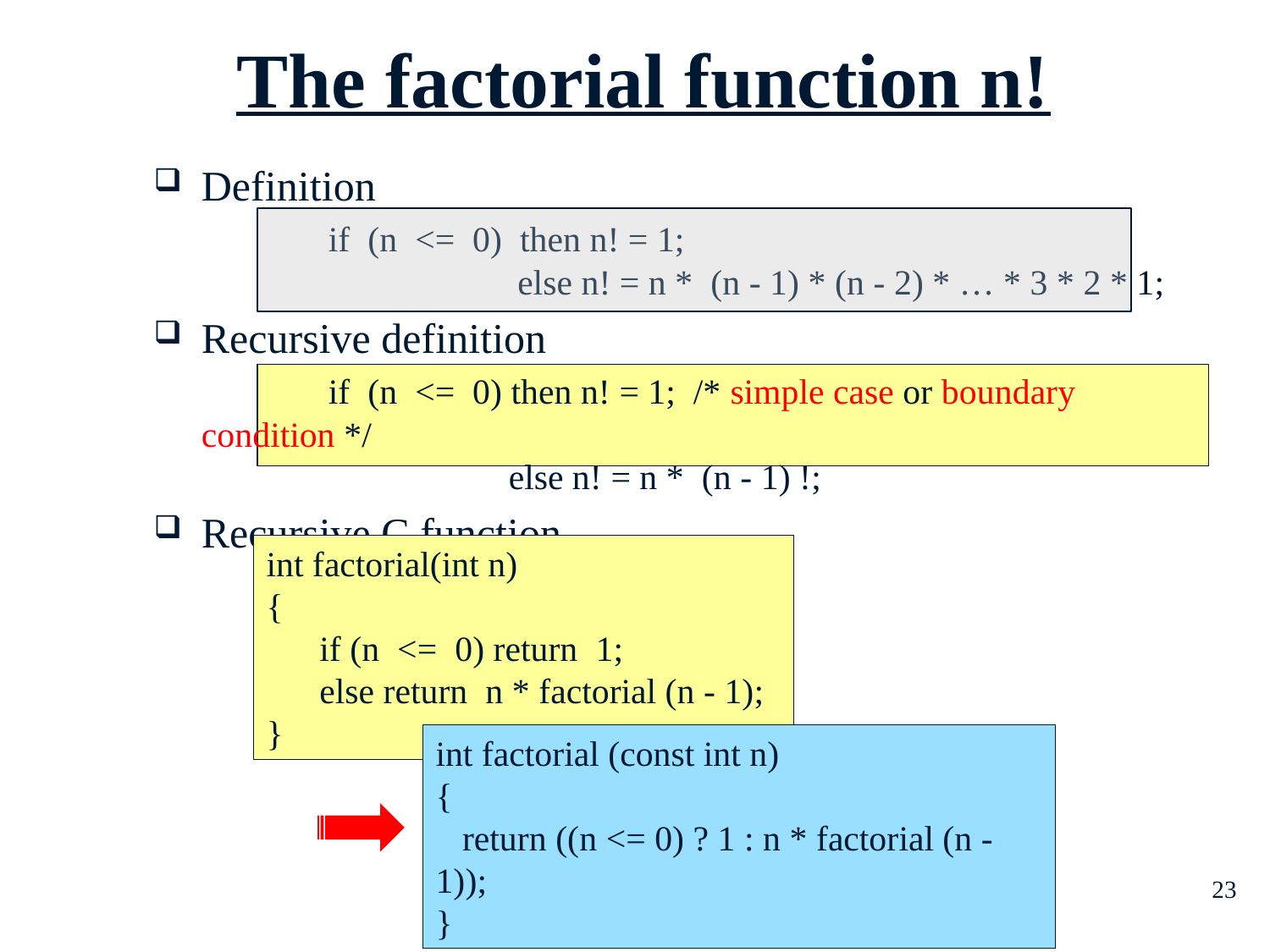

The factorial function n!
Definition
	if  (n  <=  0)  then n! = 1;
		       else n! = n *  (n - 1) * (n - 2) * … * 3 * 2 * 1;
Recursive definition
 	if  (n  <=  0) then n! = 1;  /* simple case or boundary condition */
		      else n! = n *  (n - 1) !;
Recursive C function

int factorial(int n)
{
      if (n  <=  0) return  1;
      else return  n * factorial (n - 1);
}
int factorial (const int n)
{
   return ((n <= 0) ? 1 : n * factorial (n - 1));
}

23